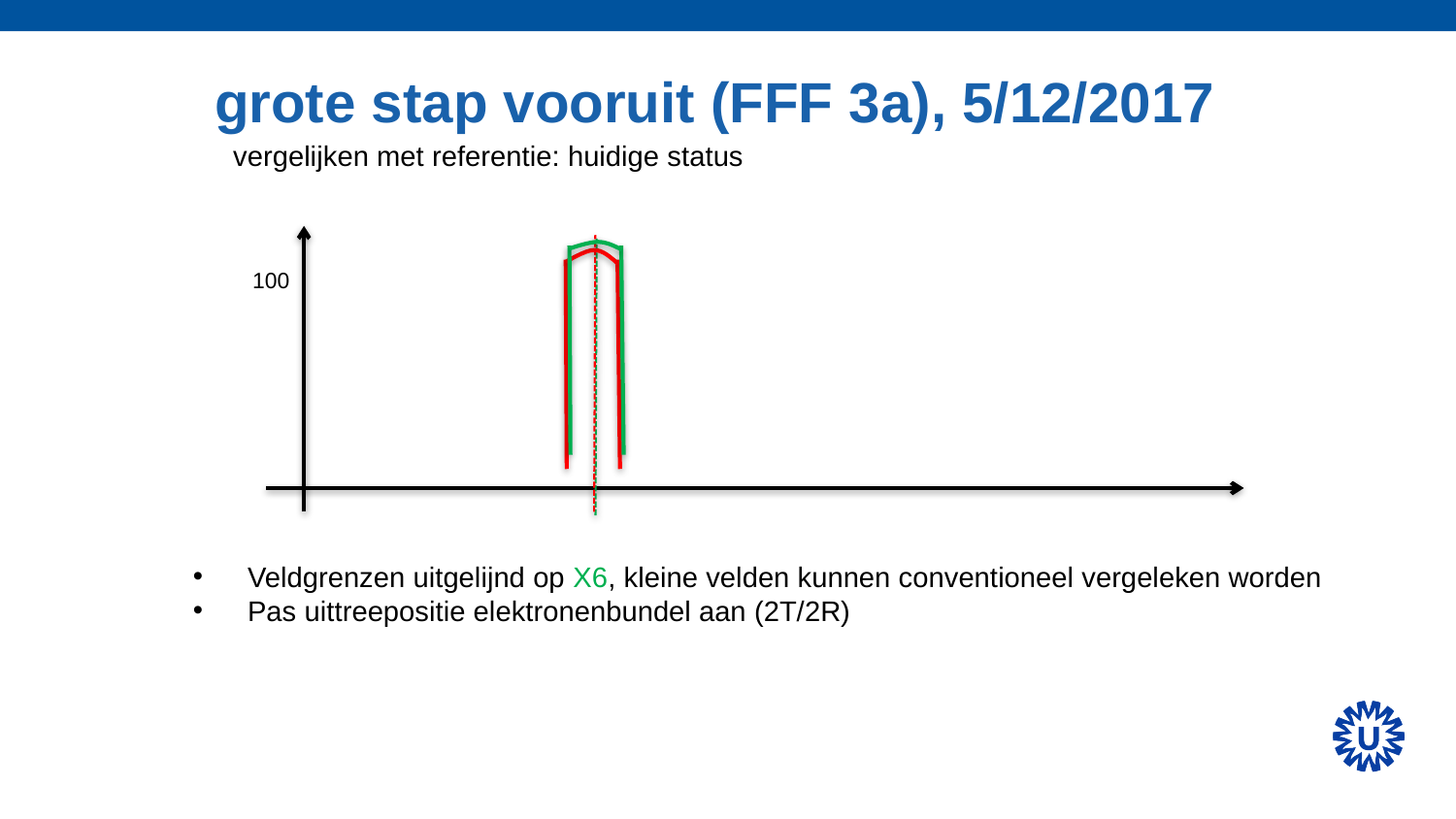

# Introductie (5)
grote stap vooruit (FFF 3a), 5/12/2017
vergelijken met referentie: huidige status

100
Veldgrenzen uitgelijnd op X6, kleine velden kunnen conventioneel vergeleken worden
Pas uittreepositie elektronenbundel aan (2T/2R)